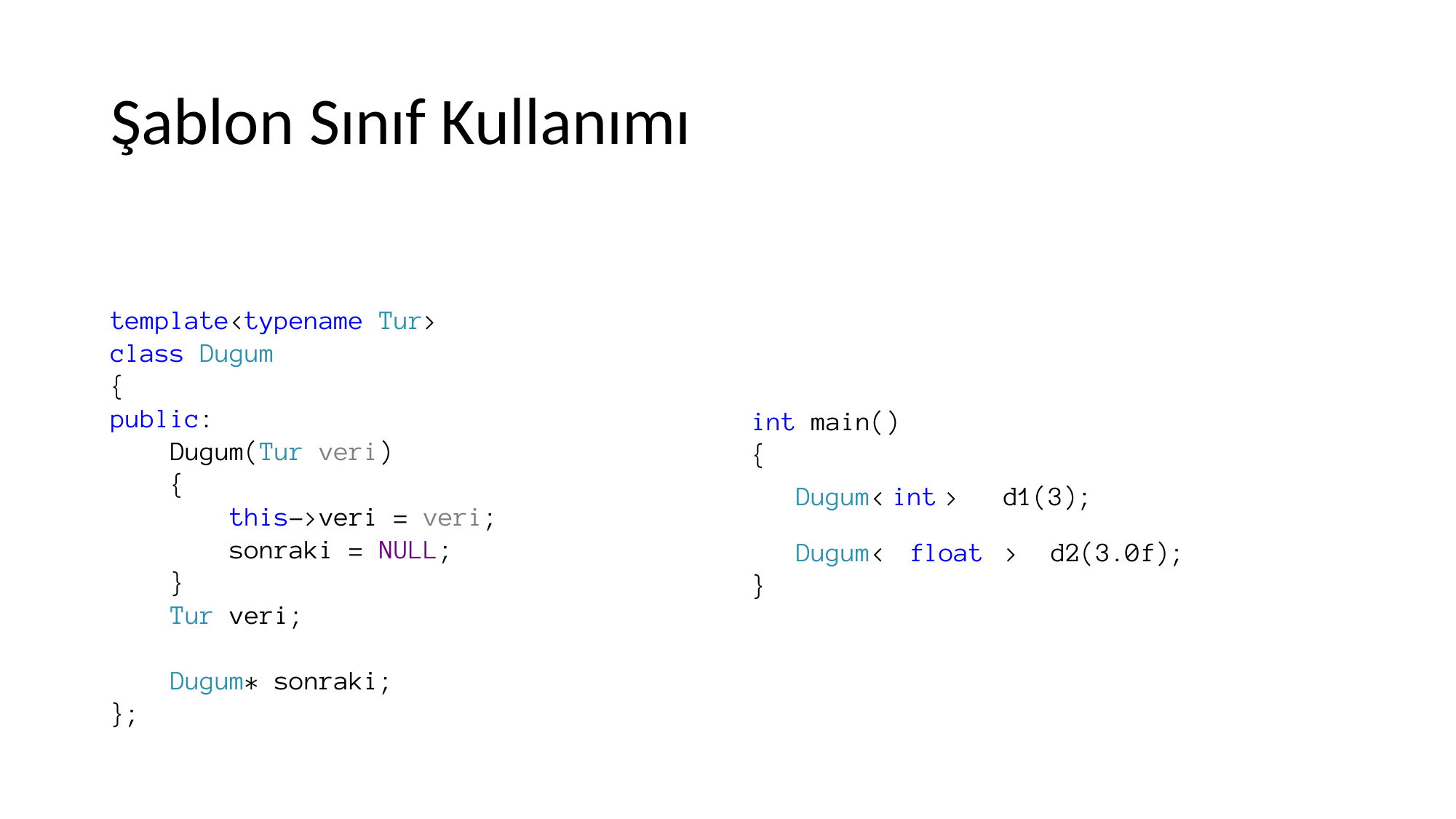

# Şablon Sınıf Kullanımı
template<typename Tur>
class Dugum
{
public:
    Dugum(Tur veri)
    {
        this->veri = veri;
        sonraki = NULL;
    }
    Tur veri;

    Dugum* sonraki;
};
int main()
{
}
int
d1(3);
Dugum<    >
Dugum<        >
float
d2(3.0f);